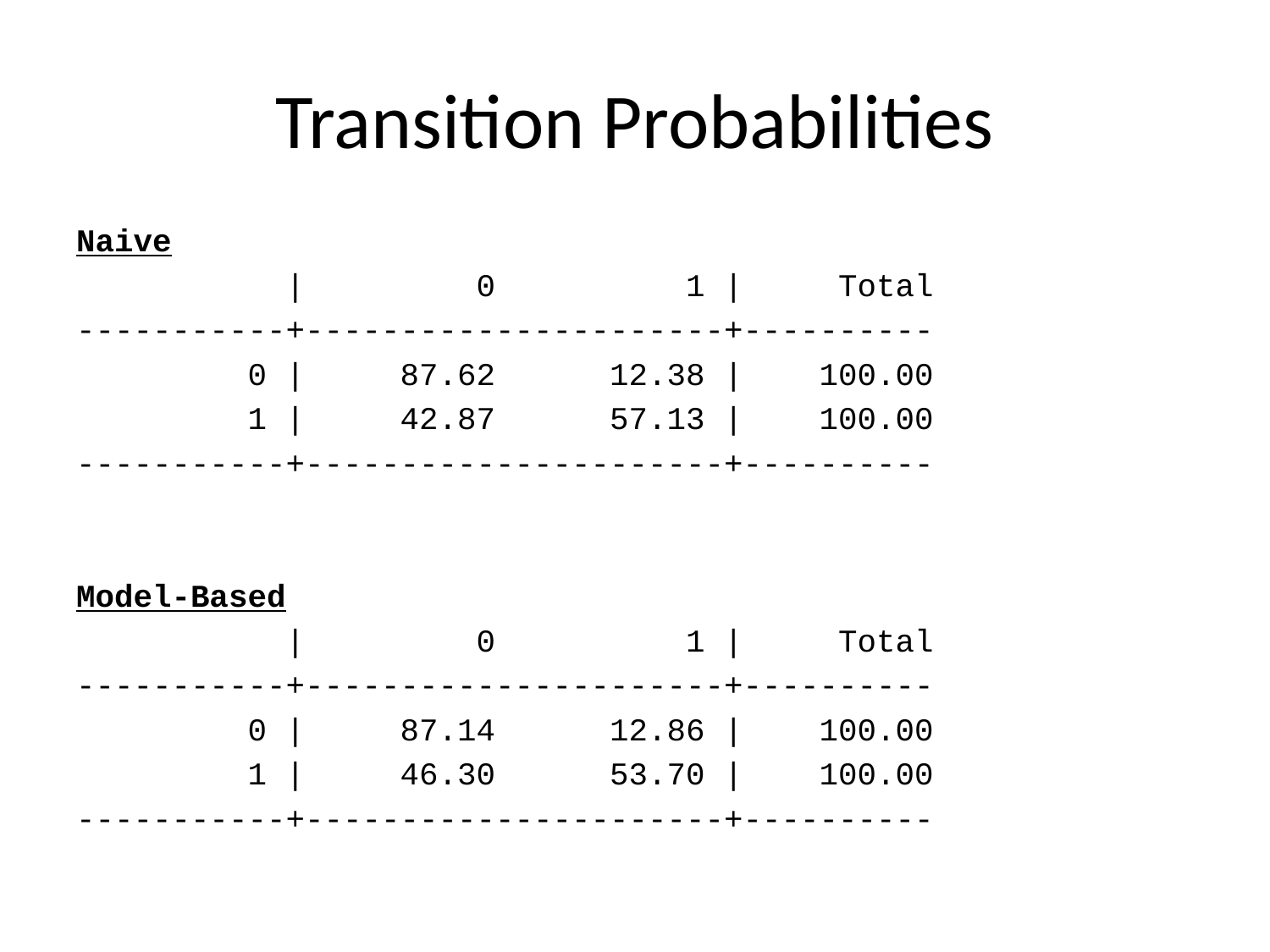

# Transition Probabilities

Naive
           |         0          1 |     Total
-----------+----------------------+----------
         0 |     87.62      12.38 |    100.00
         1 |     42.87      57.13 |    100.00
-----------+----------------------+----------

Model-Based
           |         0          1 |     Total
-----------+----------------------+----------
         0 |     87.14      12.86 |    100.00
         1 |     46.30      53.70 |    100.00
-----------+----------------------+----------